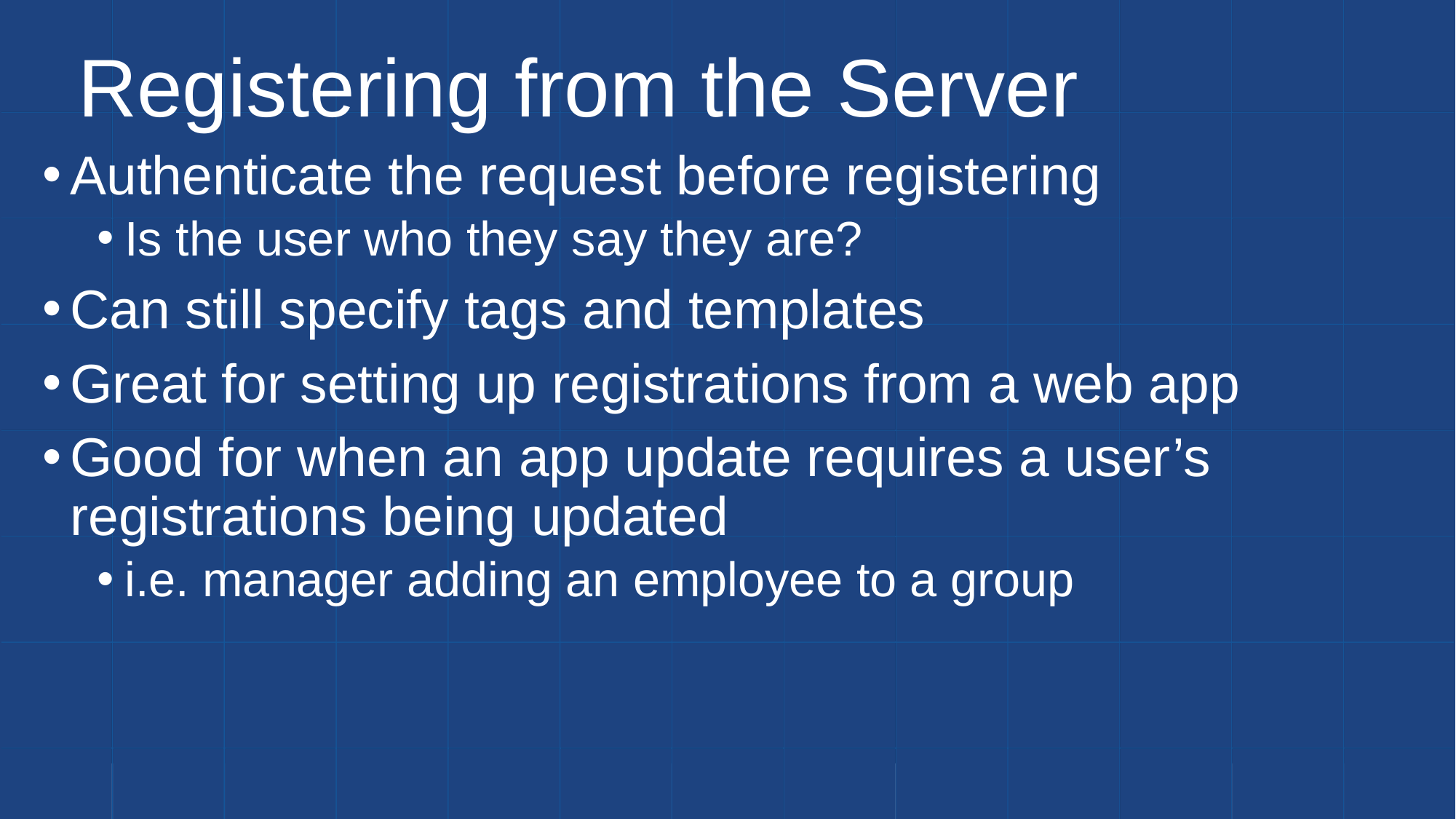

# Registering from the Server
Authenticate the request before registering
Is the user who they say they are?
Can still specify tags and templates
Great for setting up registrations from a web app
Good for when an app update requires a user’s registrations being updated
i.e. manager adding an employee to a group